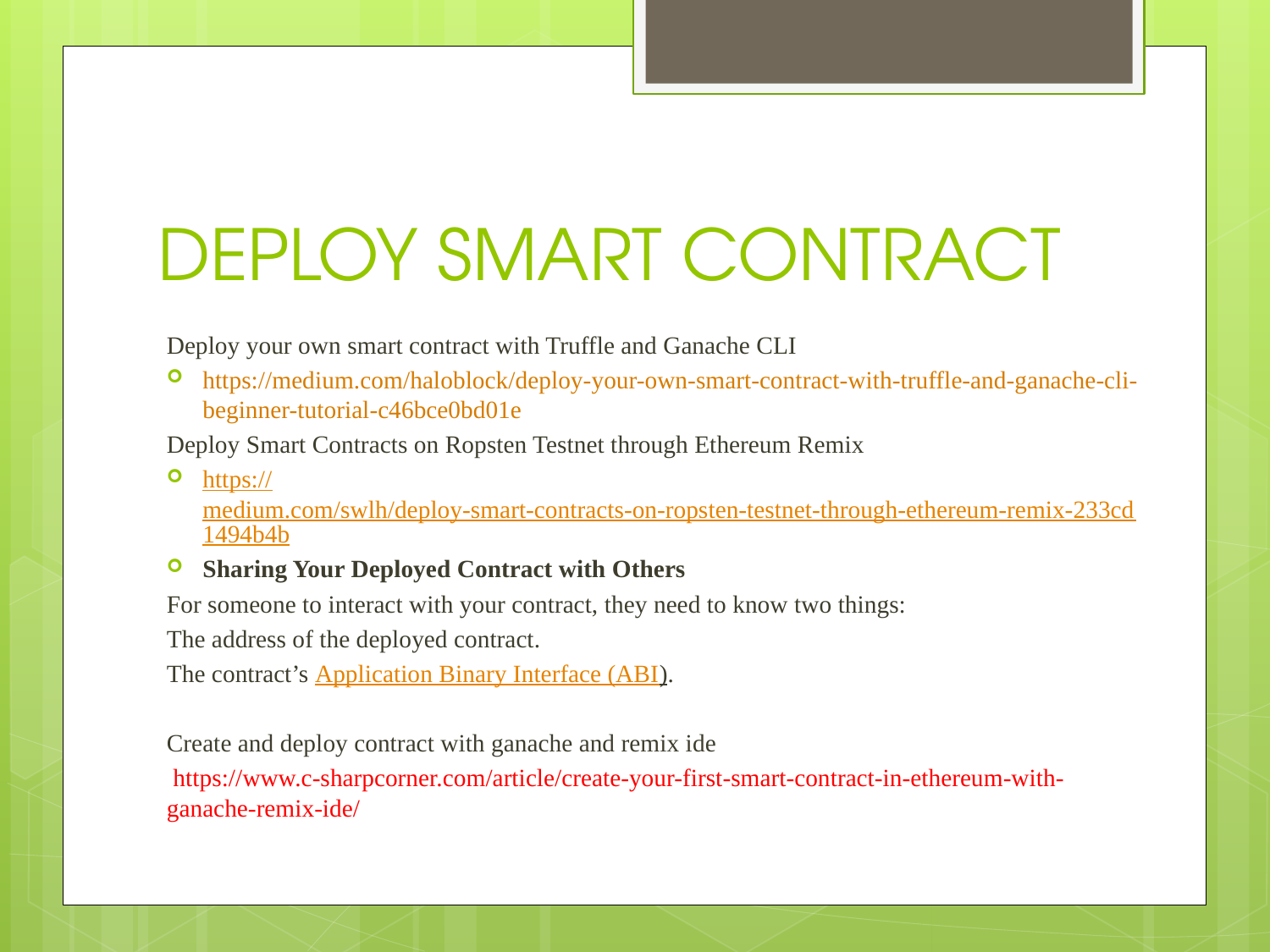

# DEPLOY SMART CONTRACT
Deploy your own smart contract with Truffle and Ganache CLI
https://medium.com/haloblock/deploy-your-own-smart-contract-with-truffle-and-ganache-cli-beginner-tutorial-c46bce0bd01e
Deploy Smart Contracts on Ropsten Testnet through Ethereum Remix
https://medium.com/swlh/deploy-smart-contracts-on-ropsten-testnet-through-ethereum-remix-233cd1494b4b
Sharing Your Deployed Contract with Others
For someone to interact with your contract, they need to know two things:
The address of the deployed contract.
The contract’s Application Binary Interface (ABI).

Create and deploy contract with ganache and remix ide
 https://www.c-sharpcorner.com/article/create-your-first-smart-contract-in-ethereum-with-ganache-remix-ide/